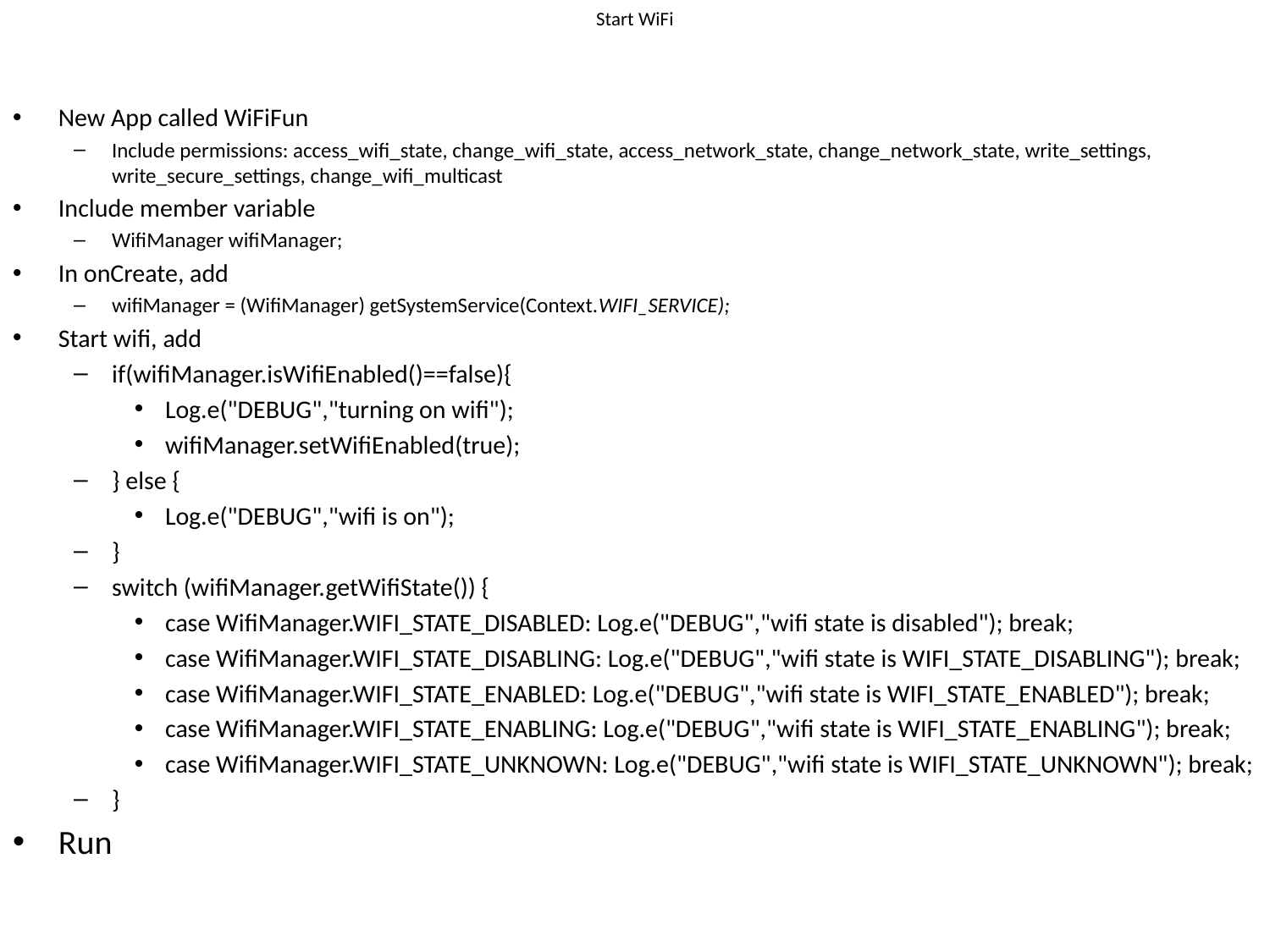

# Start WiFi
New App called WiFiFun
Include permissions: access_wifi_state, change_wifi_state, access_network_state, change_network_state, write_settings, write_secure_settings, change_wifi_multicast
Include member variable
WifiManager wifiManager;
In onCreate, add
wifiManager = (WifiManager) getSystemService(Context.WIFI_SERVICE);
Start wifi, add
if(wifiManager.isWifiEnabled()==false){
Log.e("DEBUG","turning on wifi");
wifiManager.setWifiEnabled(true);
} else {
Log.e("DEBUG","wifi is on");
}
switch (wifiManager.getWifiState()) {
case WifiManager.WIFI_STATE_DISABLED: Log.e("DEBUG","wifi state is disabled"); break;
case WifiManager.WIFI_STATE_DISABLING: Log.e("DEBUG","wifi state is WIFI_STATE_DISABLING"); break;
case WifiManager.WIFI_STATE_ENABLED: Log.e("DEBUG","wifi state is WIFI_STATE_ENABLED"); break;
case WifiManager.WIFI_STATE_ENABLING: Log.e("DEBUG","wifi state is WIFI_STATE_ENABLING"); break;
case WifiManager.WIFI_STATE_UNKNOWN: Log.e("DEBUG","wifi state is WIFI_STATE_UNKNOWN"); break;
}
Run